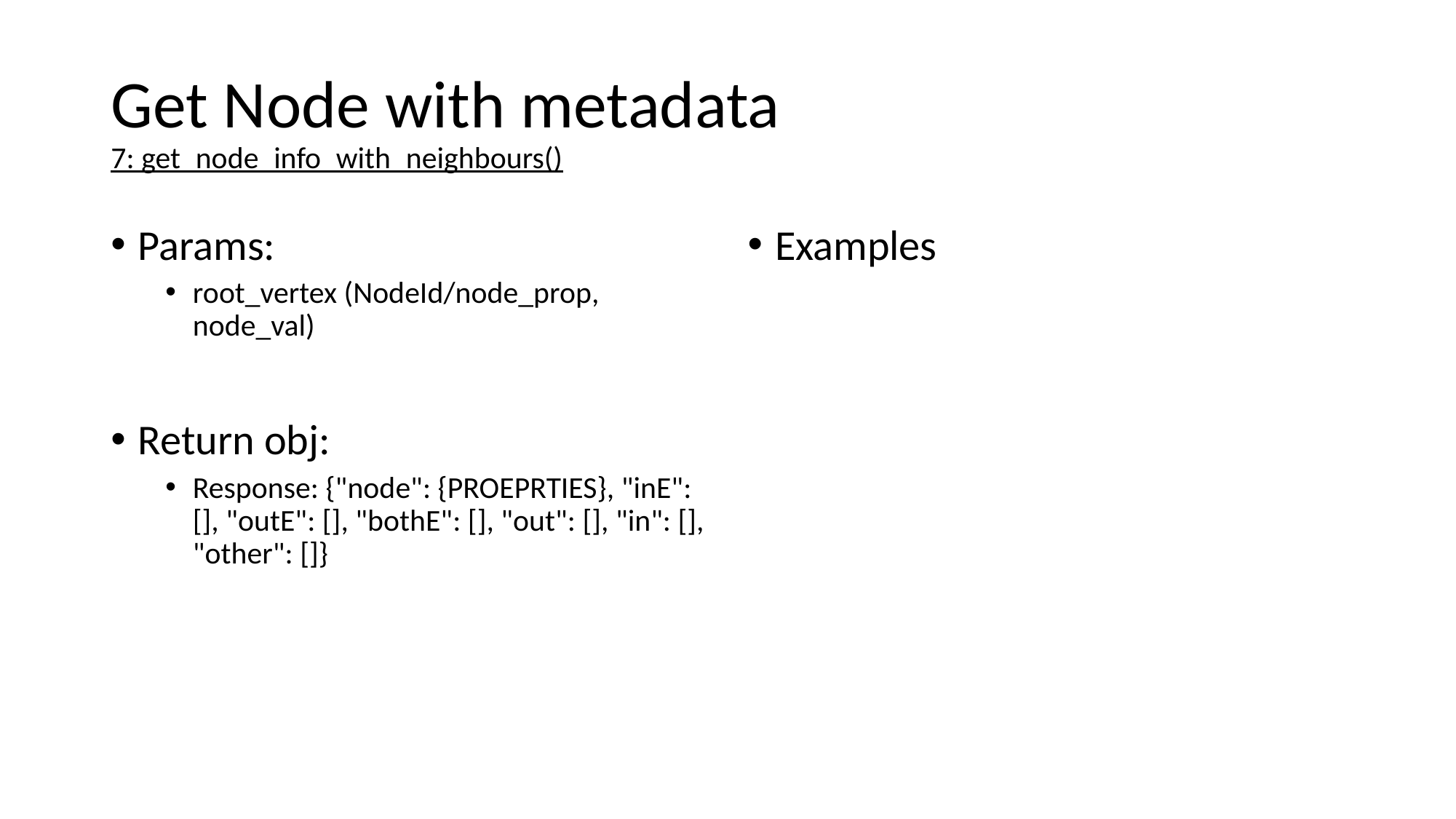

# Get Node with metadata 7: get_node_info_with_neighbours()
Params:
root_vertex (NodeId/node_prop, node_val)

Return obj:
Response: {"node": {PROEPRTIES}, "inE": [], "outE": [], "bothE": [], "out": [], "in": [], "other": []}
Examples